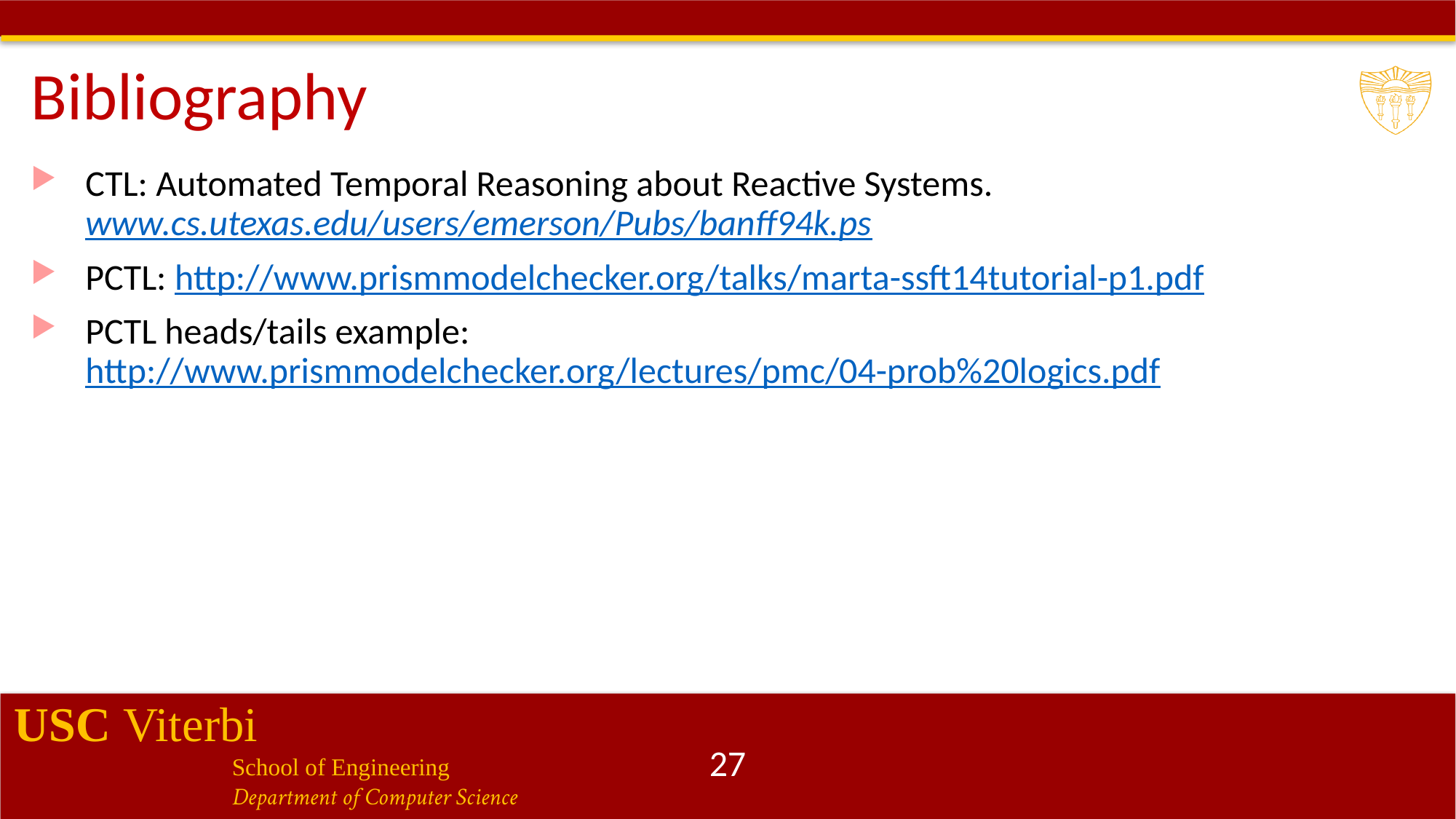

# Bibliography
CTL: Automated Temporal Reasoning about Reactive Systems. www.cs.utexas.edu/users/emerson/Pubs/banff94k.ps
PCTL: http://www.prismmodelchecker.org/talks/marta-ssft14tutorial-p1.pdf
PCTL heads/tails example: http://www.prismmodelchecker.org/lectures/pmc/04-prob%20logics.pdf

27